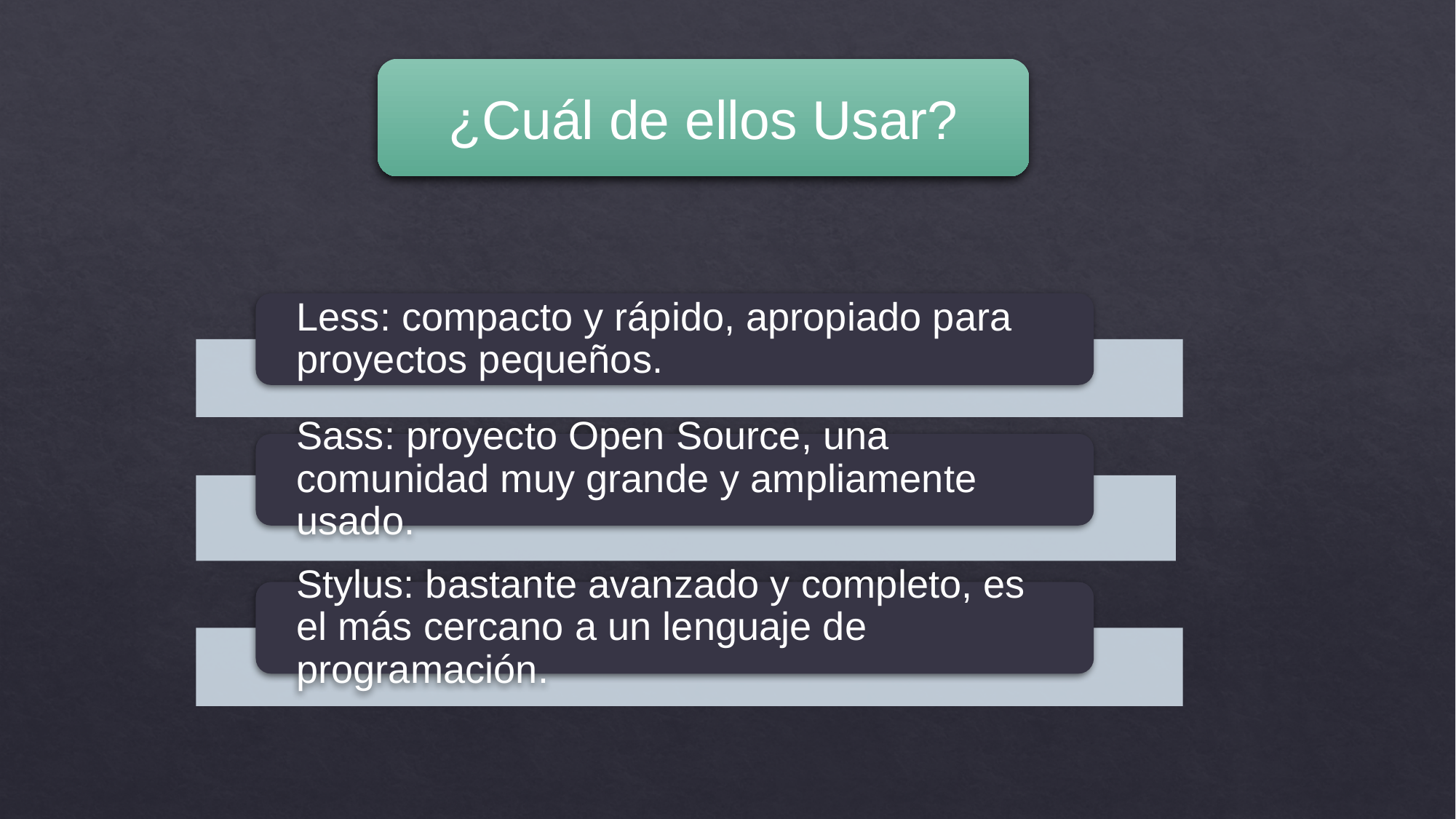

¿Cuál de ellos Usar?
Less: compacto y rápido, apropiado para proyectos pequeños.
Sass: proyecto Open Source, una comunidad muy grande y ampliamente usado.
Stylus: bastante avanzado y completo, es el más cercano a un lenguaje de programación.